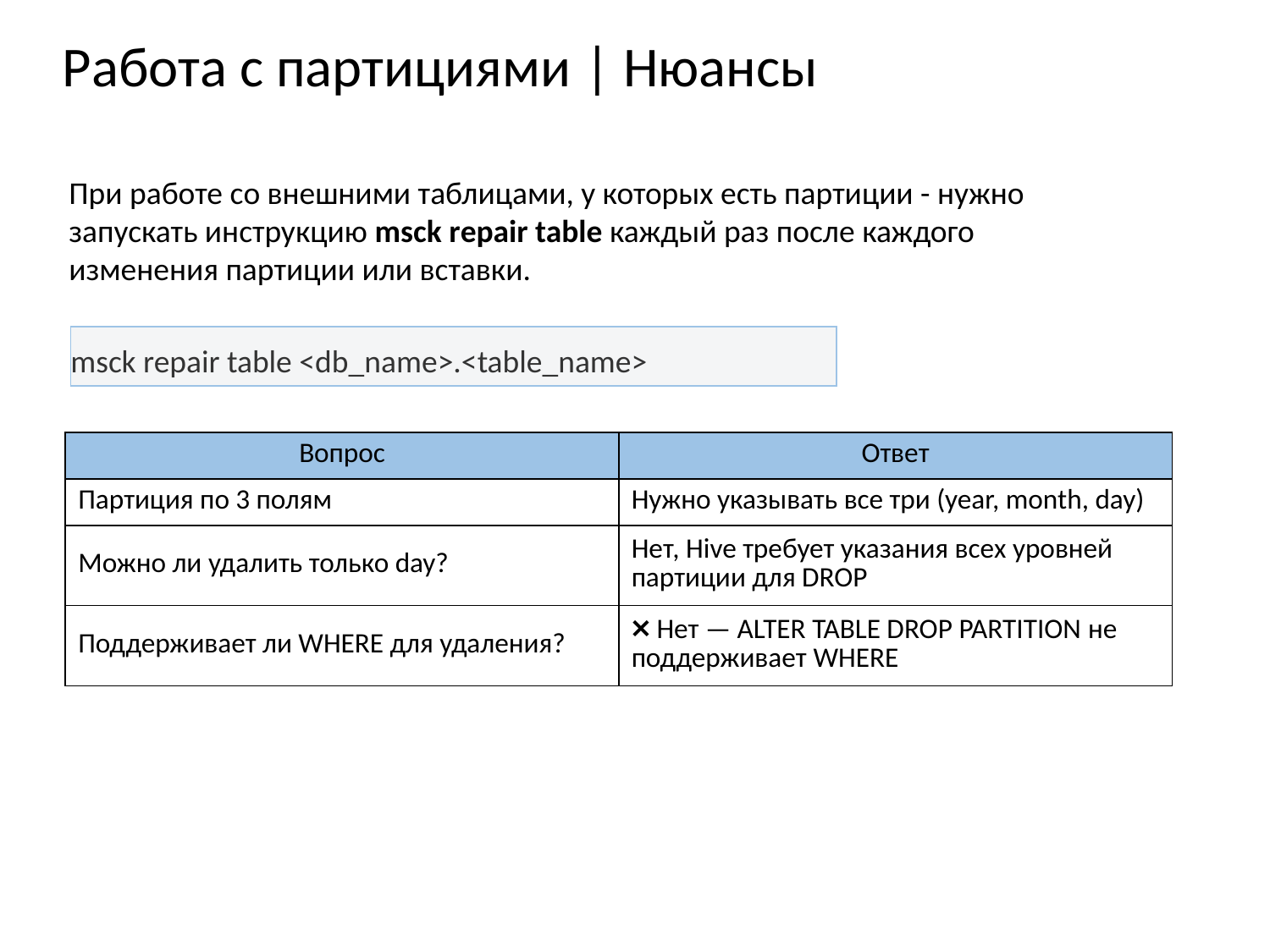

# Работа с партициями | Нюансы
При работе со внешними таблицами, у которых есть партиции - нужно запускать инструкцию msck repair table каждый раз после каждого изменения партиции или вставки.
msck repair table <db_name>.<table_name>
| Вопрос | Ответ |
| --- | --- |
| Партиция по 3 полям | Нужно указывать все три (year, month, day) |
| Можно ли удалить только day? | Нет, Hive требует указания всех уровней партиции для DROP |
| Поддерживает ли WHERE для удаления? | ❌ Нет — ALTER TABLE DROP PARTITION не поддерживает WHERE |